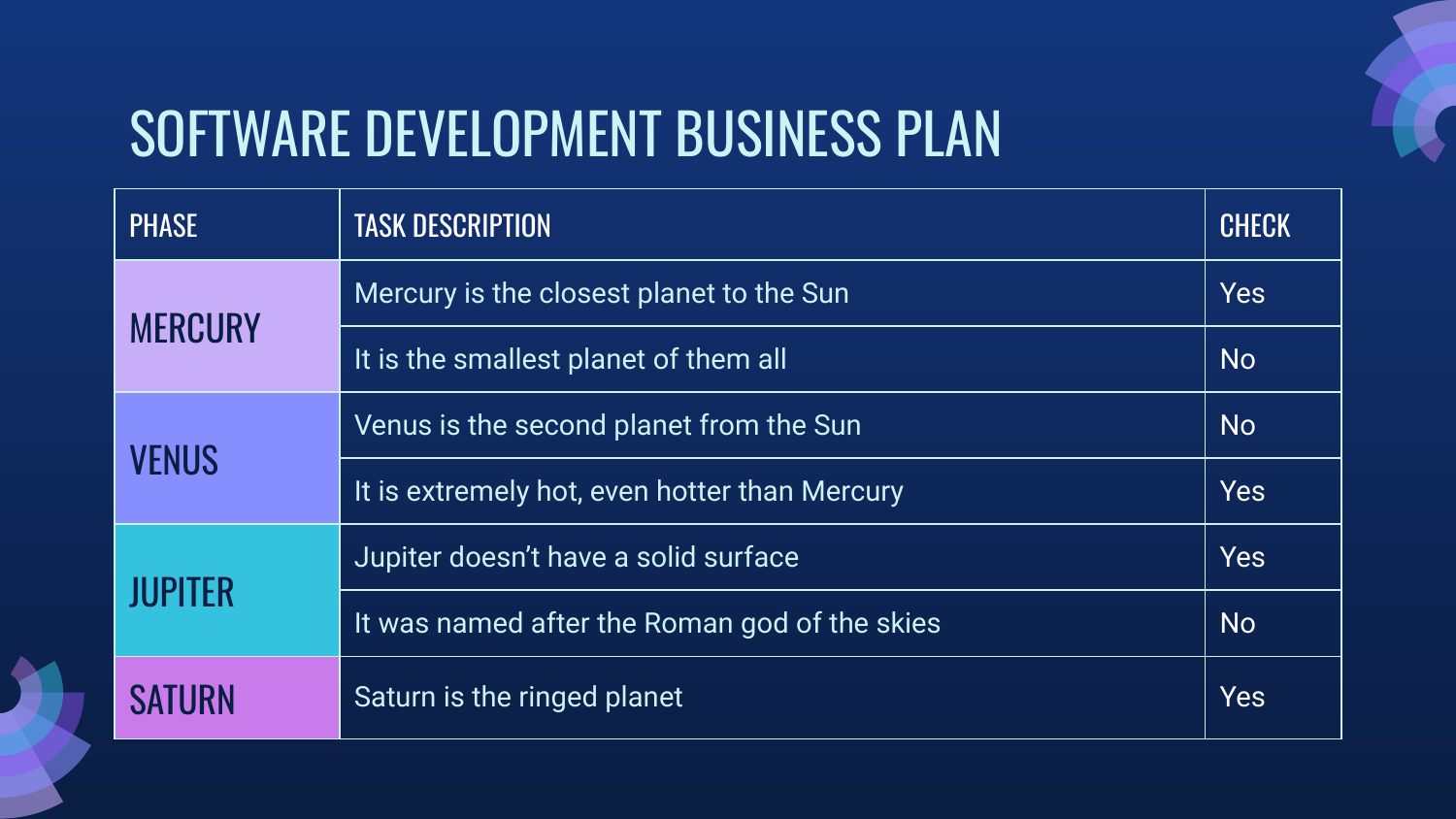

# SOFTWARE DEVELOPMENT BUSINESS PLAN
| PHASE | TASK DESCRIPTION | CHECK |
| --- | --- | --- |
| MERCURY | Mercury is the closest planet to the Sun | Yes |
|  | It is the smallest planet of them all | No |
| VENUS | Venus is the second planet from the Sun | No |
|  | It is extremely hot, even hotter than Mercury | Yes |
| JUPITER | Jupiter doesn’t have a solid surface | Yes |
|  | It was named after the Roman god of the skies | No |
| SATURN | Saturn is the ringed planet | Yes |